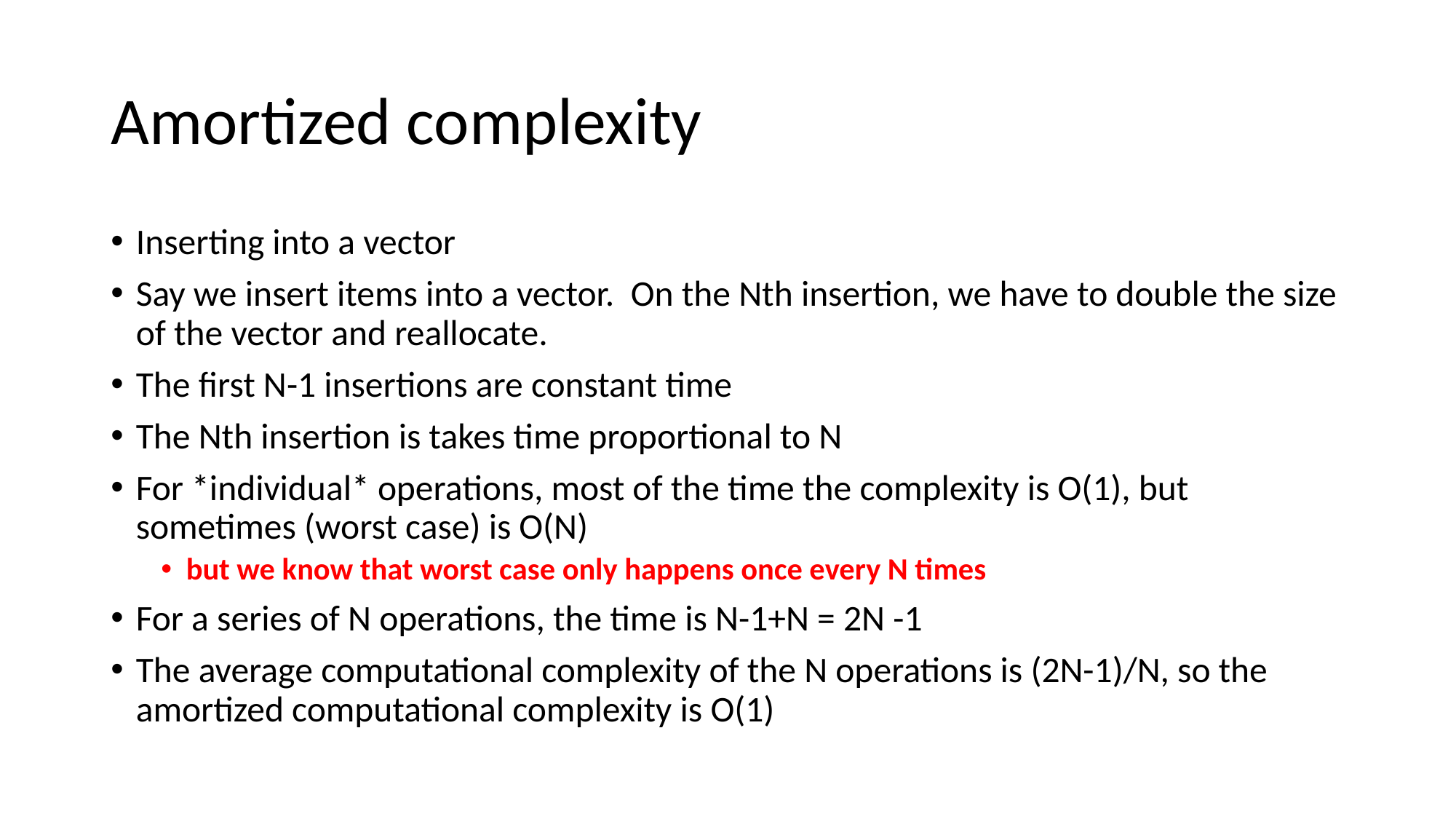

# Amortized complexity
Inserting into a vector
Say we insert items into a vector.  On the Nth insertion, we have to double the size of the vector and reallocate.
The first N-1 insertions are constant time
The Nth insertion is takes time proportional to N
For *individual* operations, most of the time the complexity is O(1), but sometimes (worst case) is O(N)
but we know that worst case only happens once every N times
For a series of N operations, the time is N-1+N = 2N -1
The average computational complexity of the N operations is (2N-1)/N, so the amortized computational complexity is O(1)